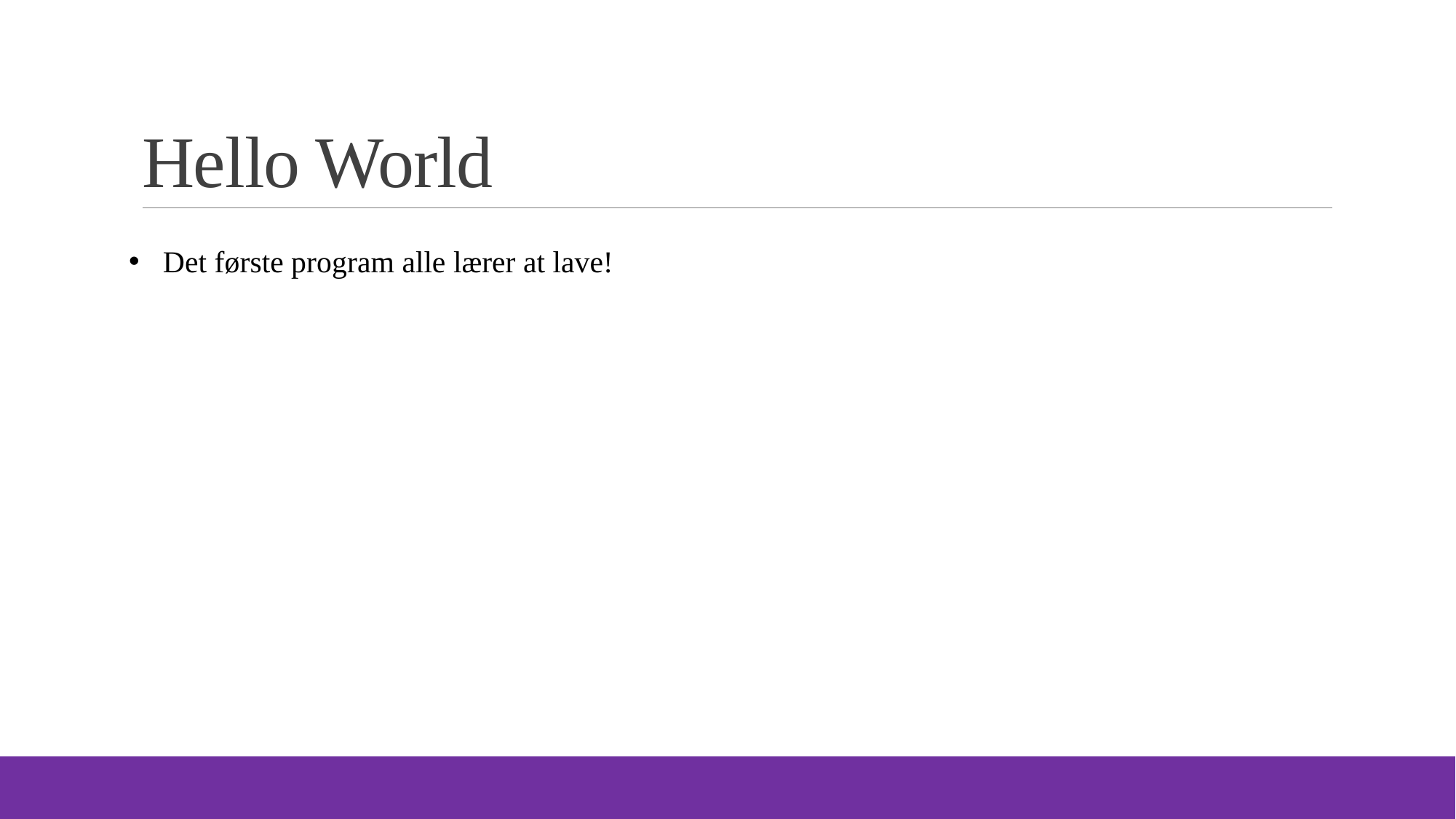

# Hello World
Det første program alle lærer at lave!